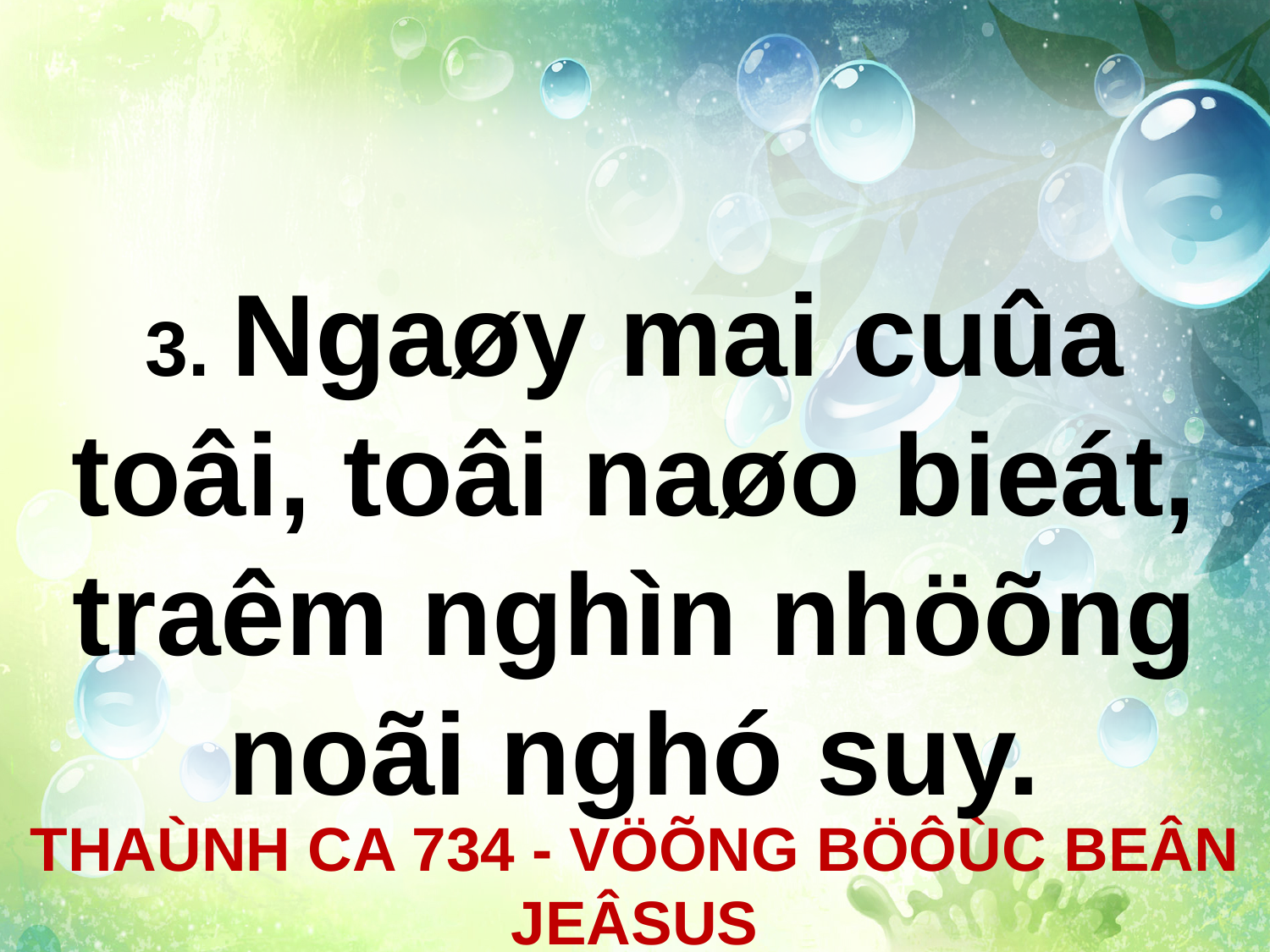

3. Ngaøy mai cuûa toâi, toâi naøo bieát, traêm nghìn nhöõng noãi nghó suy.
THAÙNH CA 734 - VÖÕNG BÖÔÙC BEÂN JEÂSUS